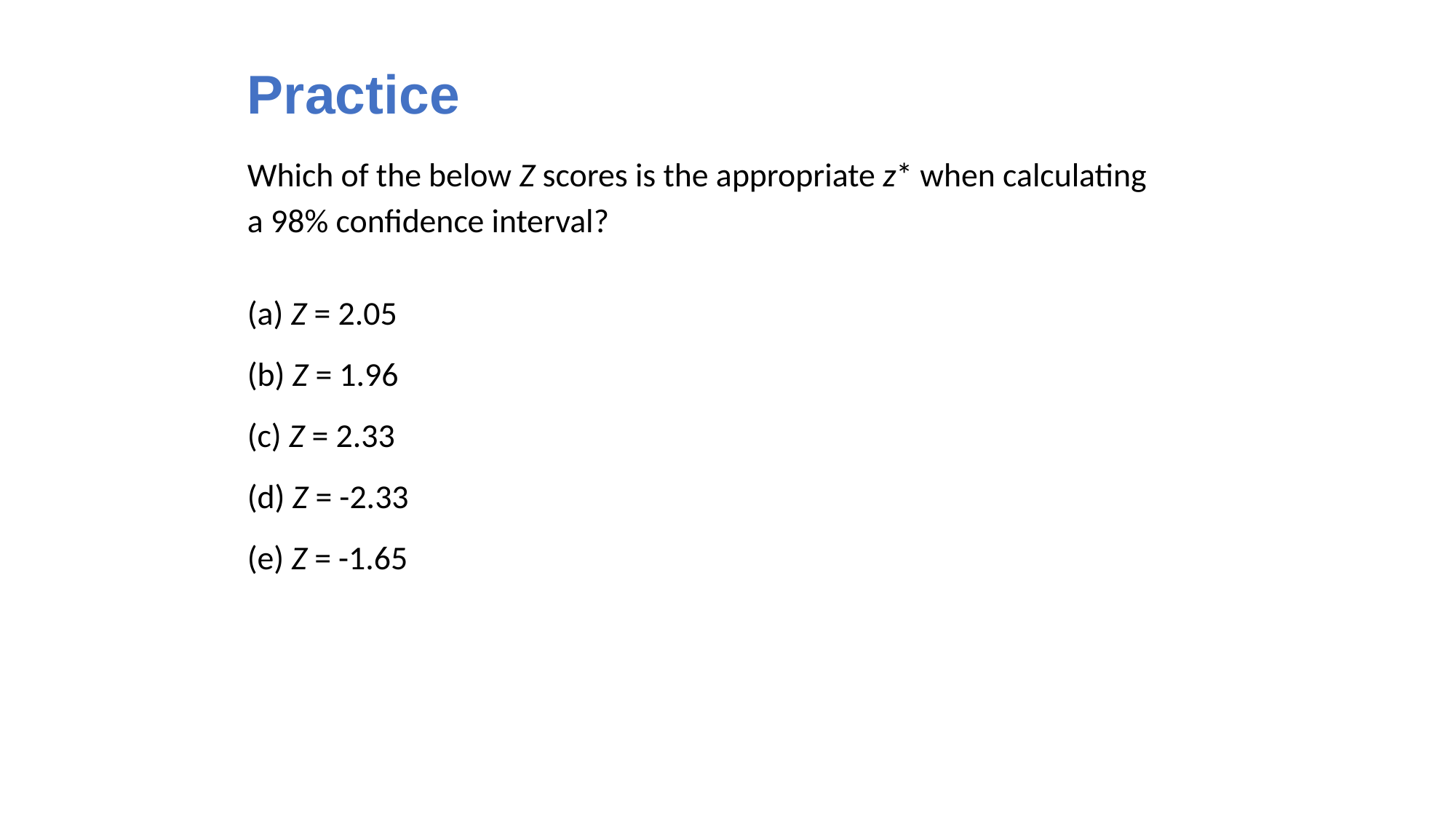

# Practice
Which of the below Z scores is the appropriate z* when calculating a 98% confidence interval?

(a) Z = 2.05
(b) Z = 1.96
(c) Z = 2.33
(d) Z = -2.33
(e) Z = -1.65